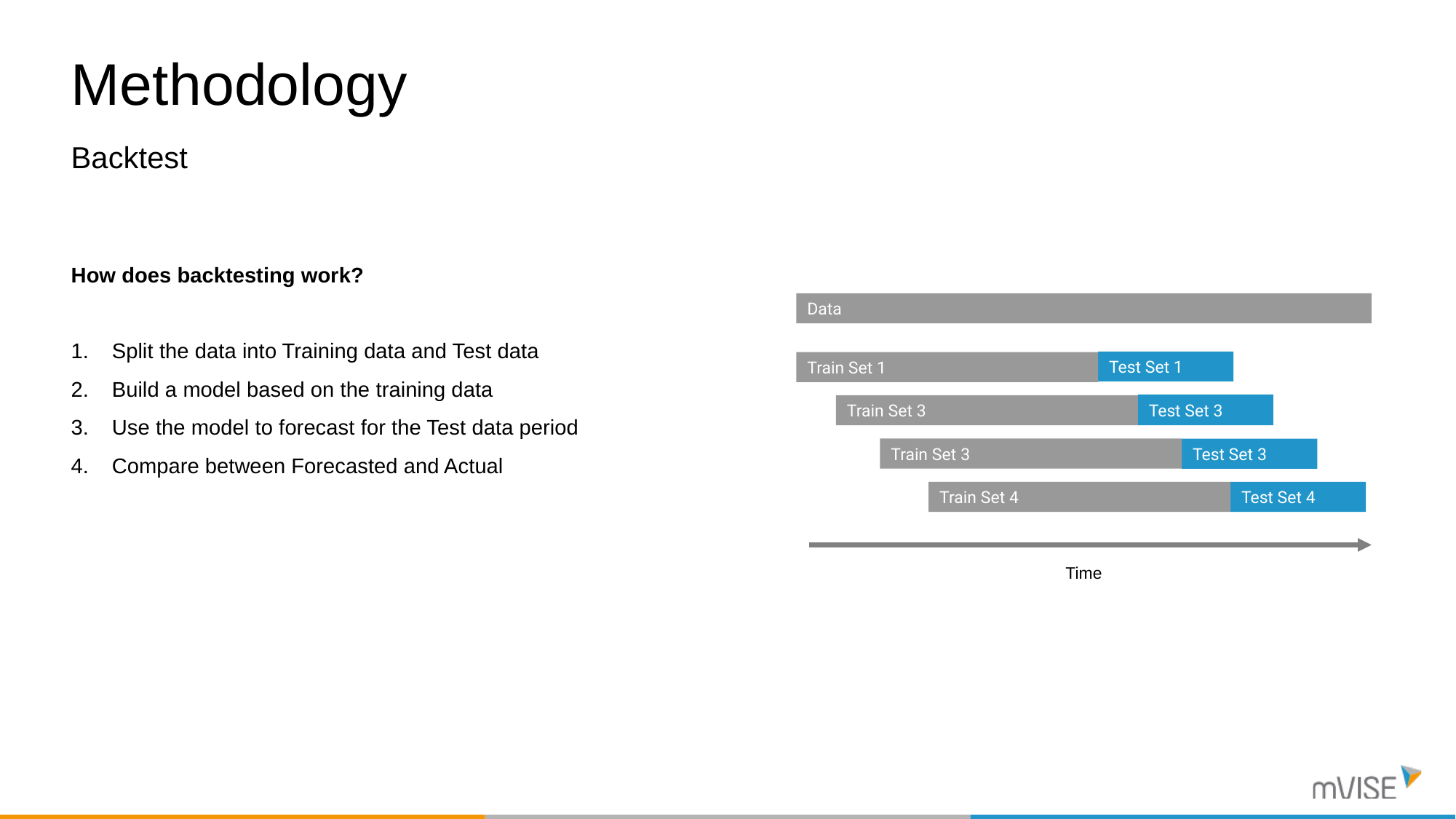

# Methodology
Backtest

How does backtesting work?

Split the data into Training data and Test data
Build a model based on the training data
Use the model to forecast for the Test data period
Compare between Forecasted and Actual
Data
Test Set 1
Train Set 1
Test Set 3
Train Set 3
Train Set 3
Test Set 3
Train Set 4
Test Set 4
Time